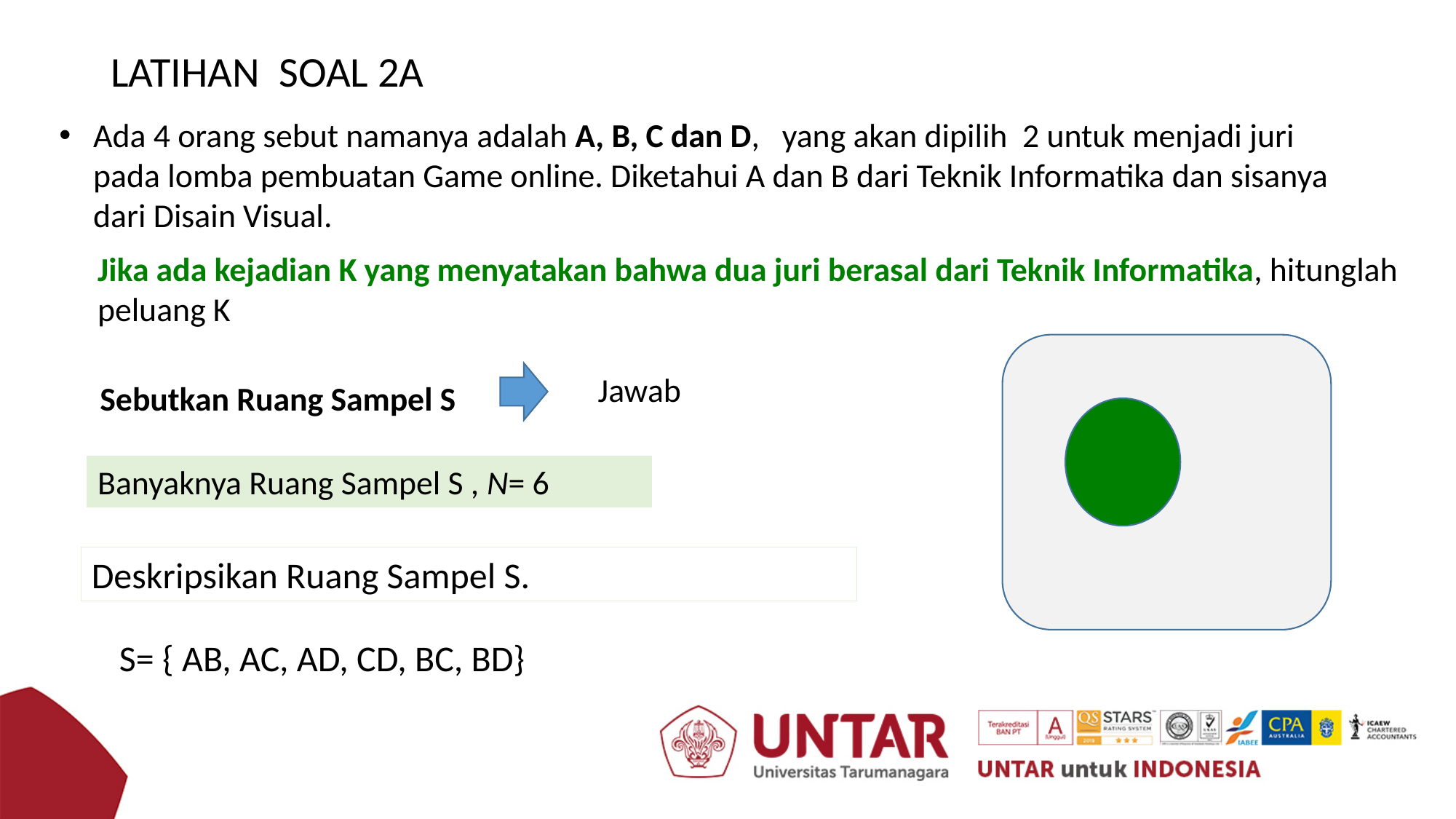

# LATIHAN  SOAL 2A
Ada 4 orang sebut namanya adalah A, B, C dan D,   yang akan dipilih  2 untuk menjadi juri pada lomba pembuatan Game online. Diketahui A dan B dari Teknik Informatika dan sisanya dari Disain Visual.
Jika ada kejadian K yang menyatakan bahwa dua juri berasal dari Teknik Informatika, hitunglah peluang K

Jawab
Sebutkan Ruang Sampel S

Banyaknya Ruang Sampel S , N= 6
Deskripsikan Ruang Sampel S.
S= { AB, AC, AD, CD, BC, BD}